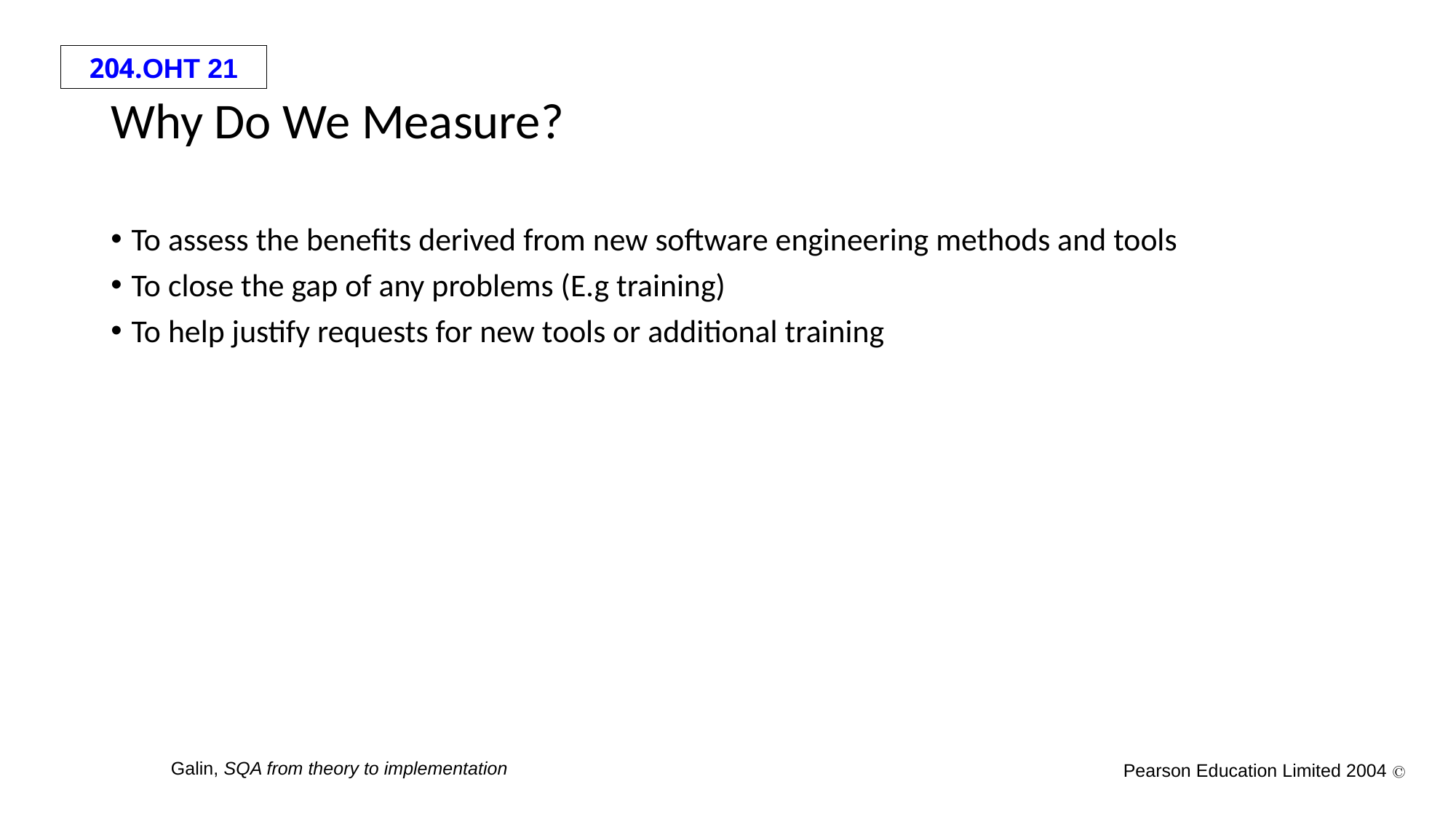

# Why Do We Measure?
To assess the benefits derived from new software engineering methods and tools
To close the gap of any problems (E.g training)
To help justify requests for new tools or additional training